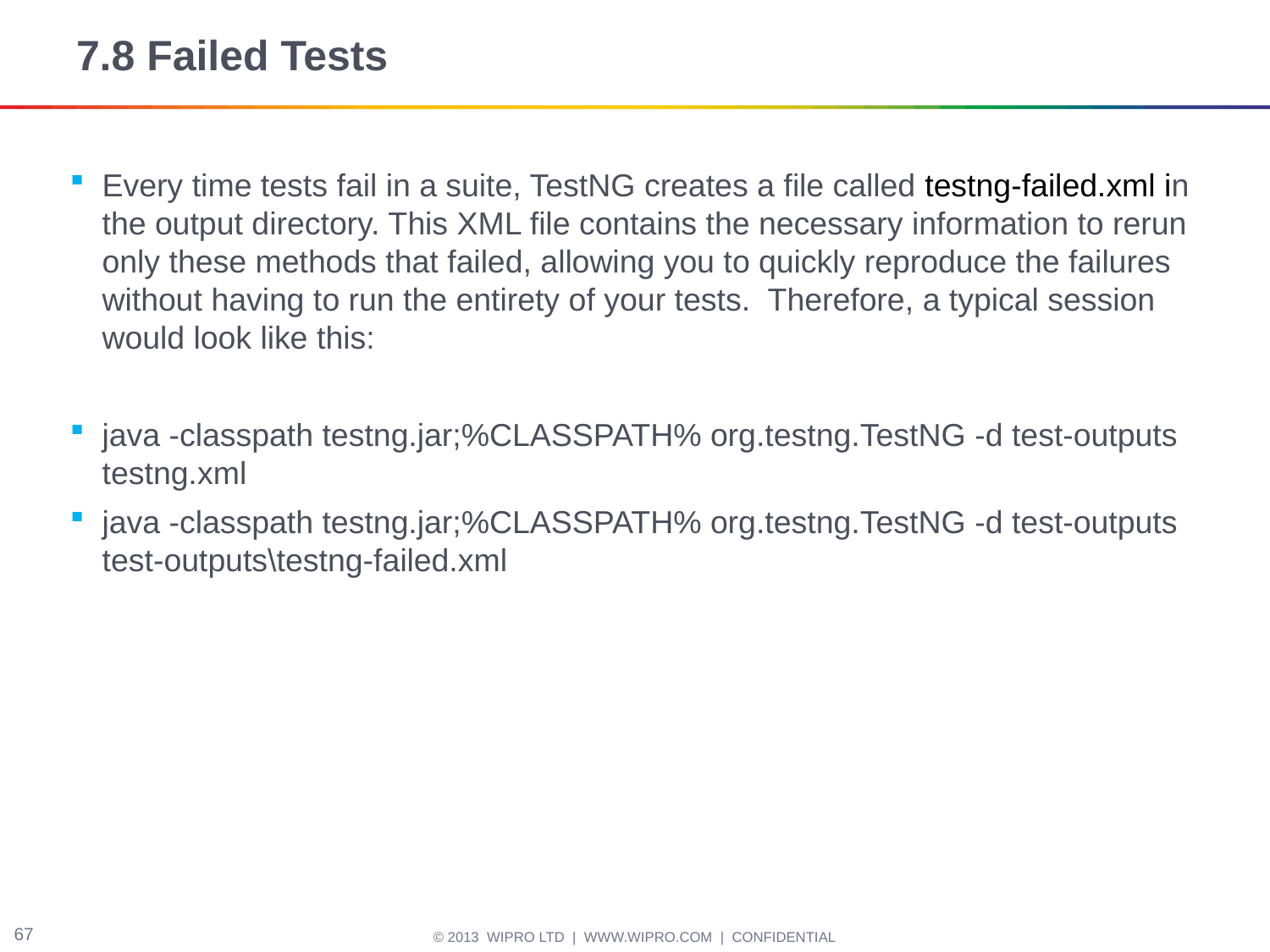

# 7.8 Failed Tests
Every time tests fail in a suite, TestNG creates a file called testng-failed.xml in the output directory. This XML file contains the necessary information to rerun only these methods that failed, allowing you to quickly reproduce the failures without having to run the entirety of your tests.  Therefore, a typical session would look like this:

java -classpath testng.jar;%CLASSPATH% org.testng.TestNG -d test-outputs testng.xml
java -classpath testng.jar;%CLASSPATH% org.testng.TestNG -d test-outputs test-outputs\testng-failed.xml